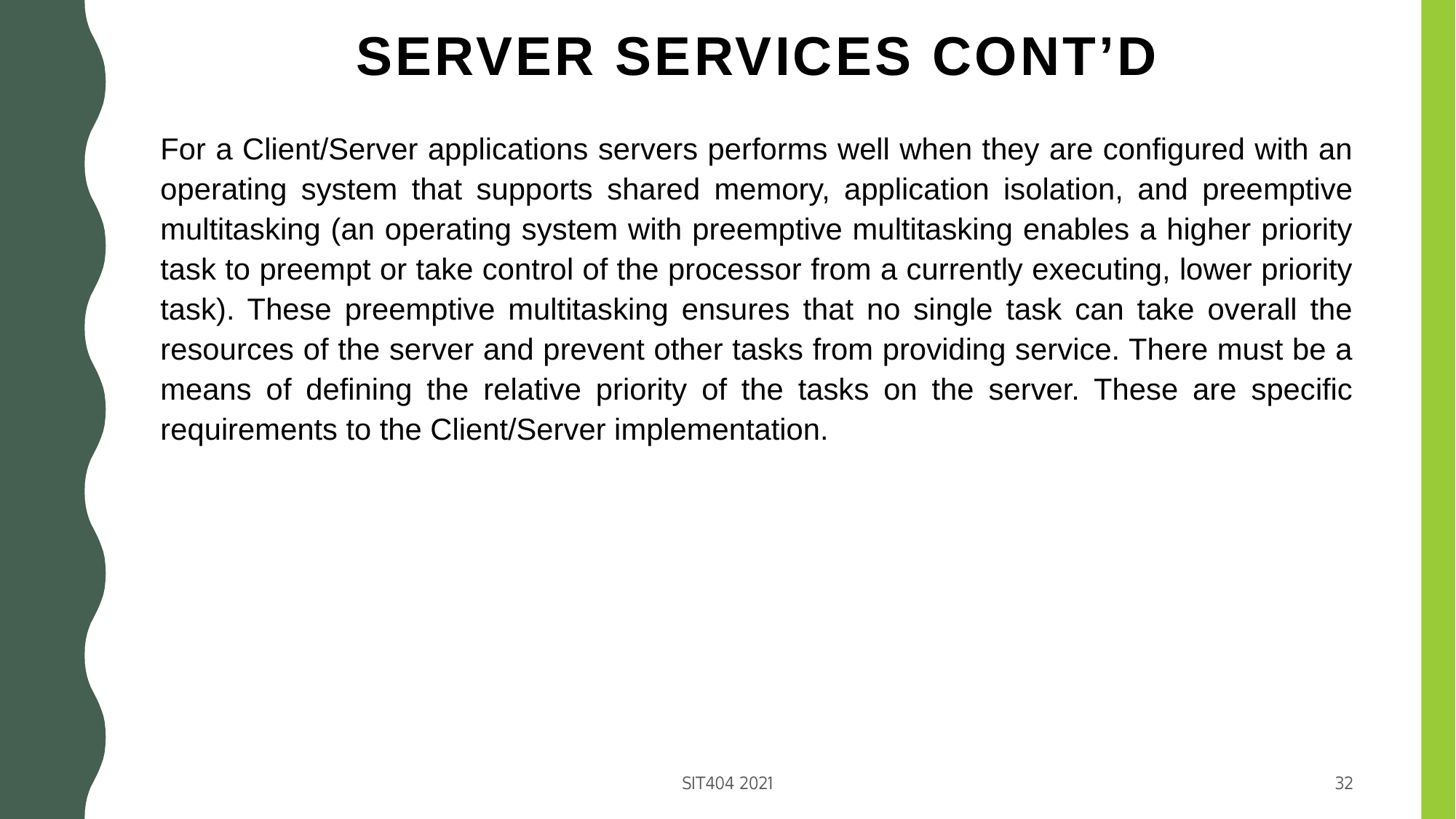

# SERVER SERVICES cont’d
For a Client/Server applications servers performs well when they are configured with an operating system that supports shared memory, application isolation, and preemptive multitasking (an operating system with preemptive multitasking enables a higher priority task to preempt or take control of the processor from a currently executing, lower priority task). These preemptive multitasking ensures that no single task can take overall the resources of the server and prevent other tasks from providing service. There must be a means of defining the relative priority of the tasks on the server. These are specific requirements to the Client/Server implementation.
SIT404 2021
32